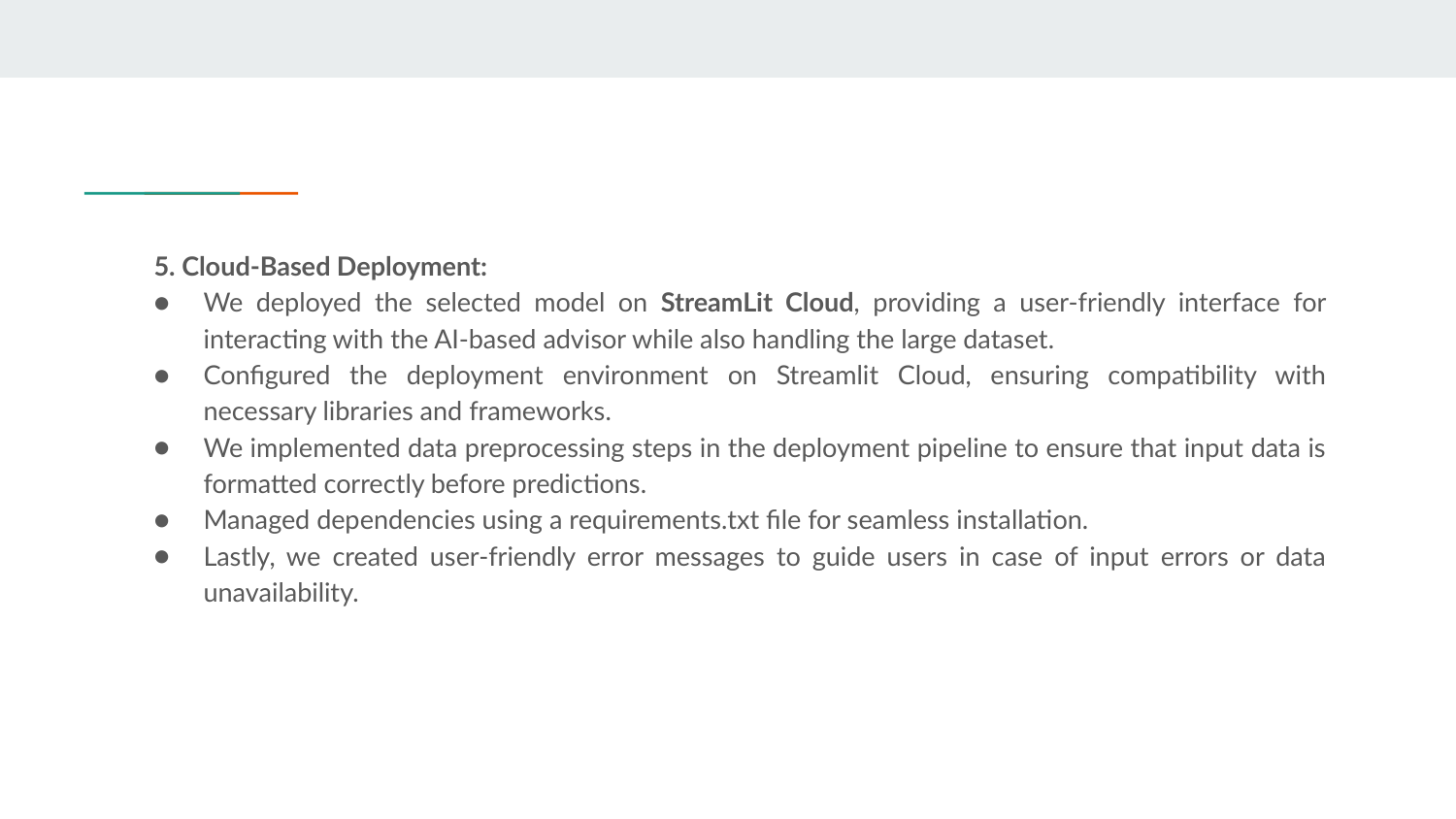

5. Cloud-Based Deployment:
We deployed the selected model on StreamLit Cloud, providing a user-friendly interface for interacting with the AI-based advisor while also handling the large dataset.
Configured the deployment environment on Streamlit Cloud, ensuring compatibility with necessary libraries and frameworks.
We implemented data preprocessing steps in the deployment pipeline to ensure that input data is formatted correctly before predictions.
Managed dependencies using a requirements.txt file for seamless installation.
Lastly, we created user-friendly error messages to guide users in case of input errors or data unavailability.